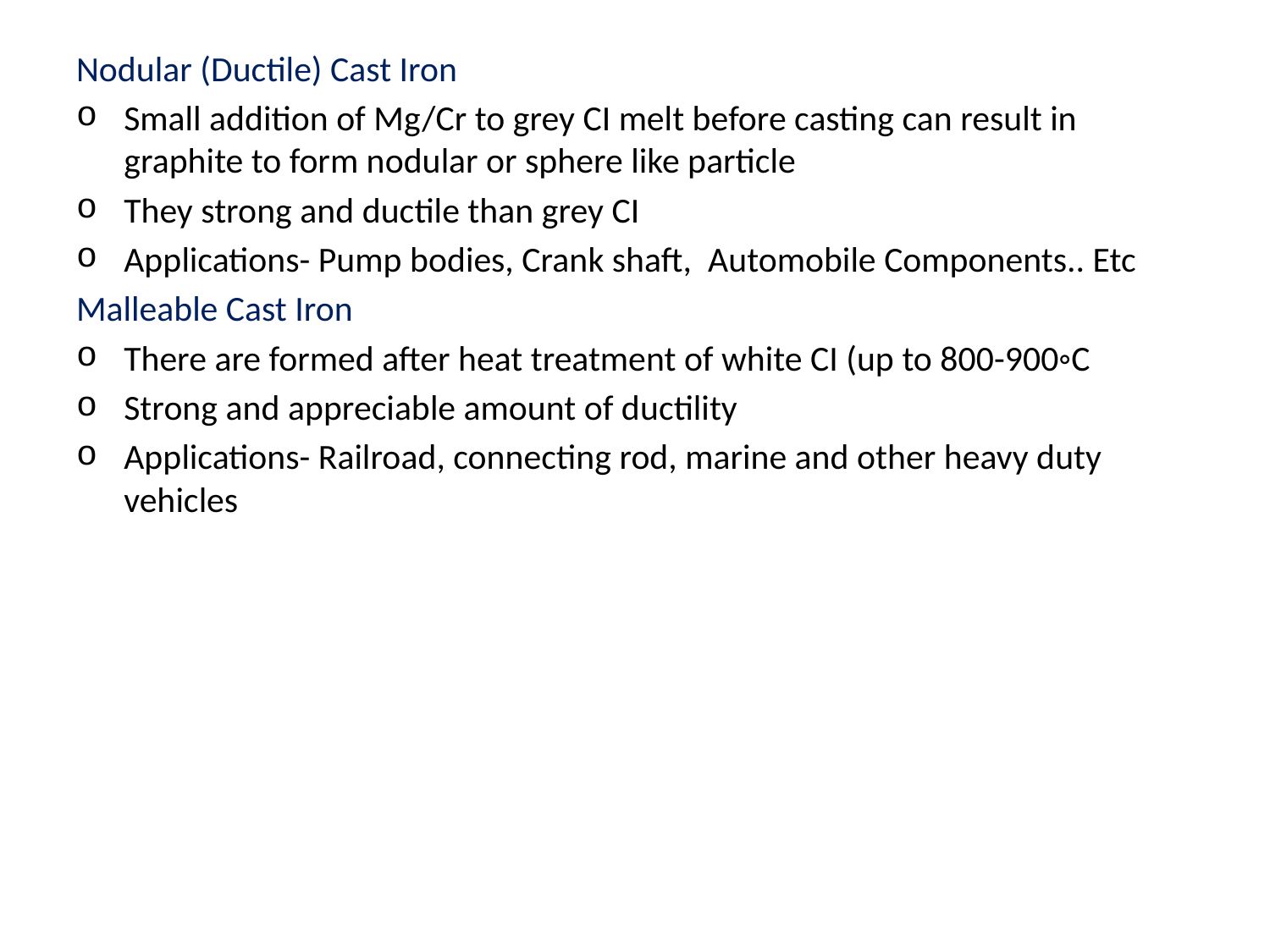

Nodular (Ductile) Cast Iron
Small addition of Mg/Cr to grey CI melt before casting can result in graphite to form nodular or sphere like particle
They strong and ductile than grey CI
Applications- Pump bodies, Crank shaft,  Automobile Components.. Etc
Malleable Cast Iron
There are formed after heat treatment of white CI (up to 800-900◦C
Strong and appreciable amount of ductility
Applications- Railroad, connecting rod, marine and other heavy duty vehicles